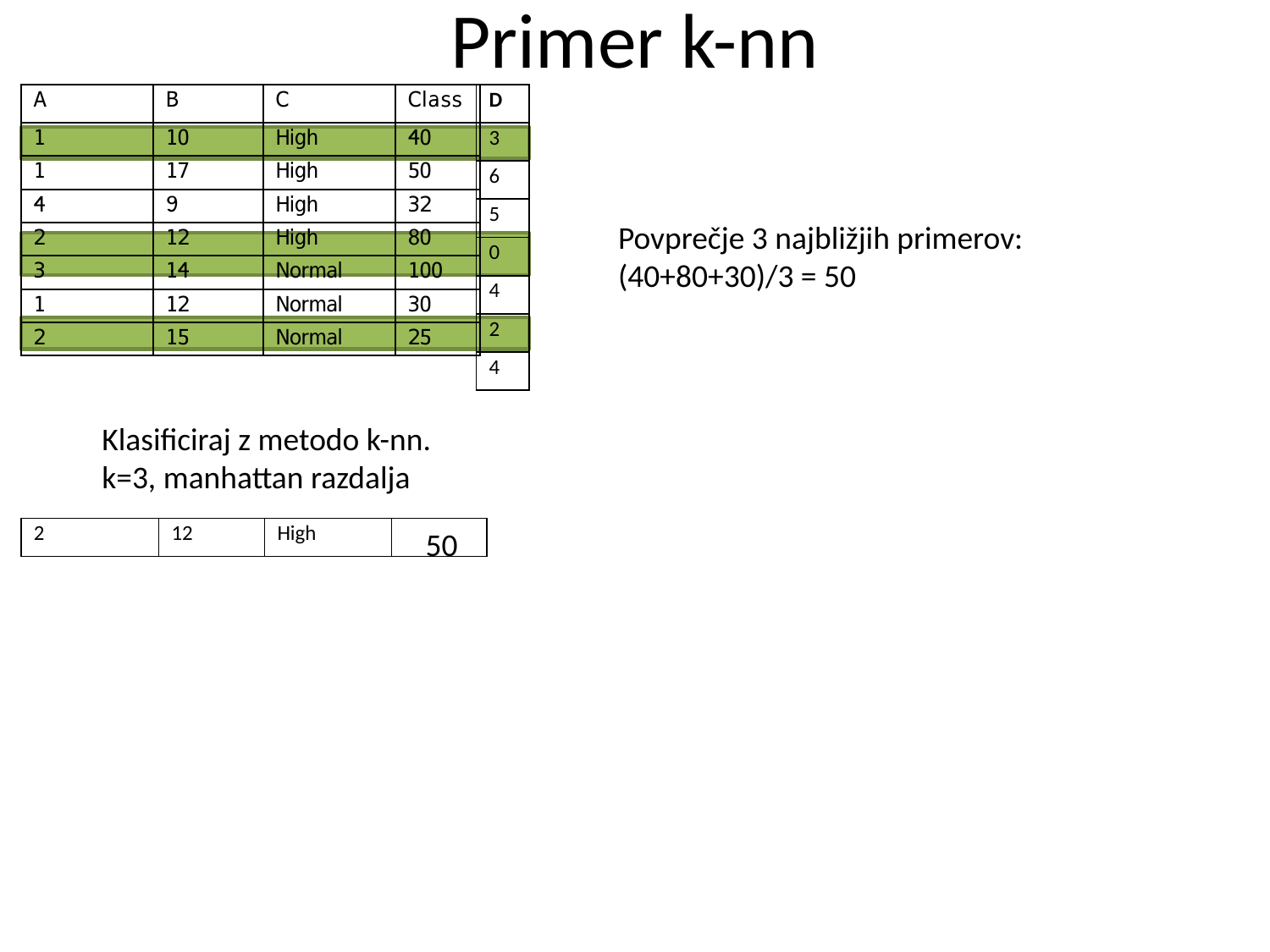

# Primer k-nn
| A | B | C | Class |
| --- | --- | --- | --- |
| 1 | 10 | High | 40 |
| 1 | 17 | High | 50 |
| 4 | 9 | High | 32 |
| 2 | 12 | High | 80 |
| 3 | 14 | Normal | 100 |
| 1 | 12 | Normal | 30 |
| 2 | 15 | Normal | 25 |
| D |
| --- |
| 3 |
| 6 |
| 5 |
| 0 |
| 4 |
| 2 |
| 4 |

Povprečje 3 najbližjih primerov:
(40+80+30)/3 = 50

Klasificiraj z metodo k-nn.
k=3, manhattan razdalja
| 2 | 12 | High |  |
| --- | --- | --- | --- |
50